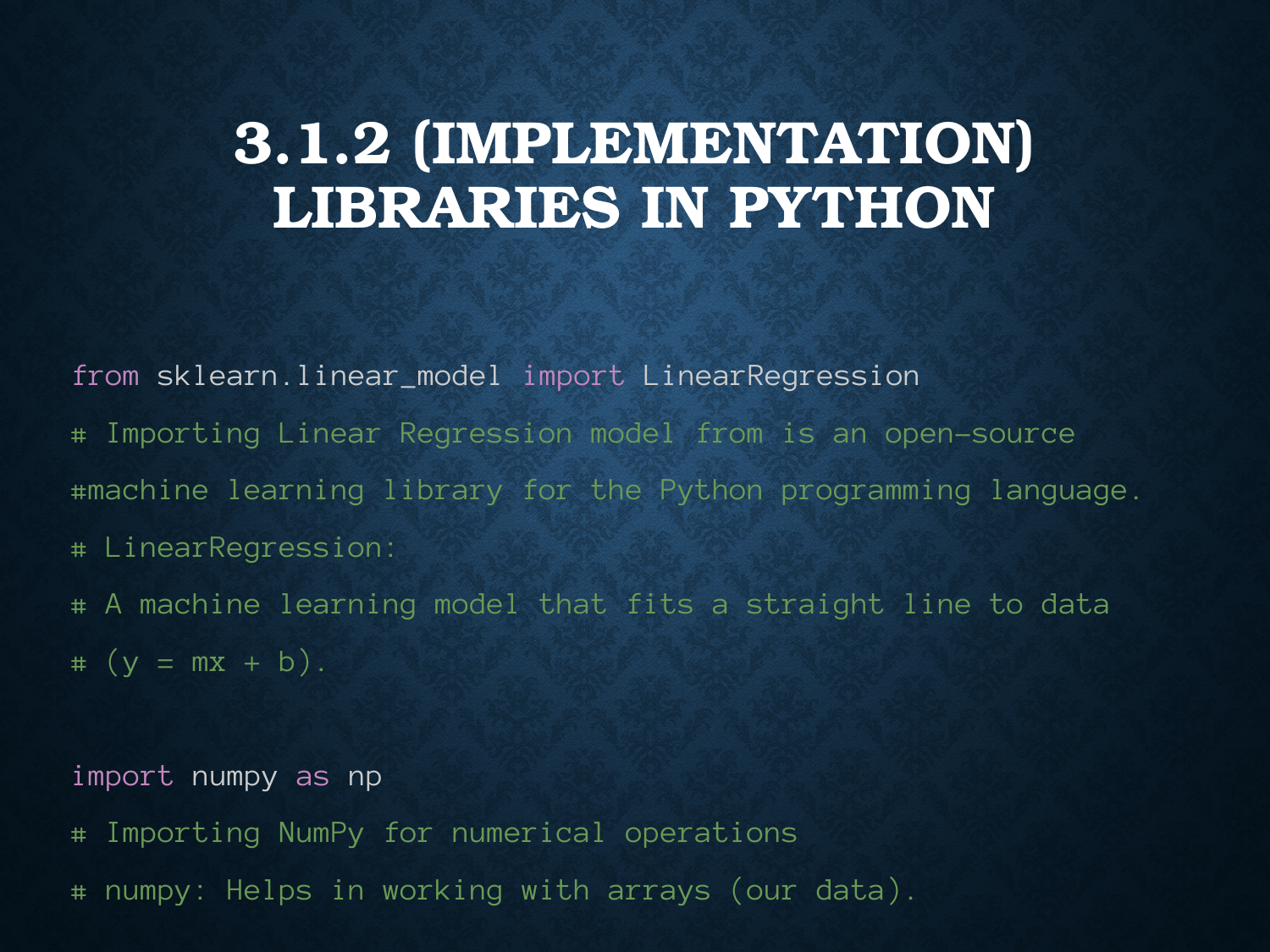

# 3.1.2 (Implementation) Libraries in python
from sklearn.linear_model import LinearRegression
# Importing Linear Regression model from is an open-source #machine learning library for the Python programming language.
# LinearRegression:
# A machine learning model that fits a straight line to data
# (y = mx + b).

import numpy as np
# Importing NumPy for numerical operations
# numpy: Helps in working with arrays (our data).